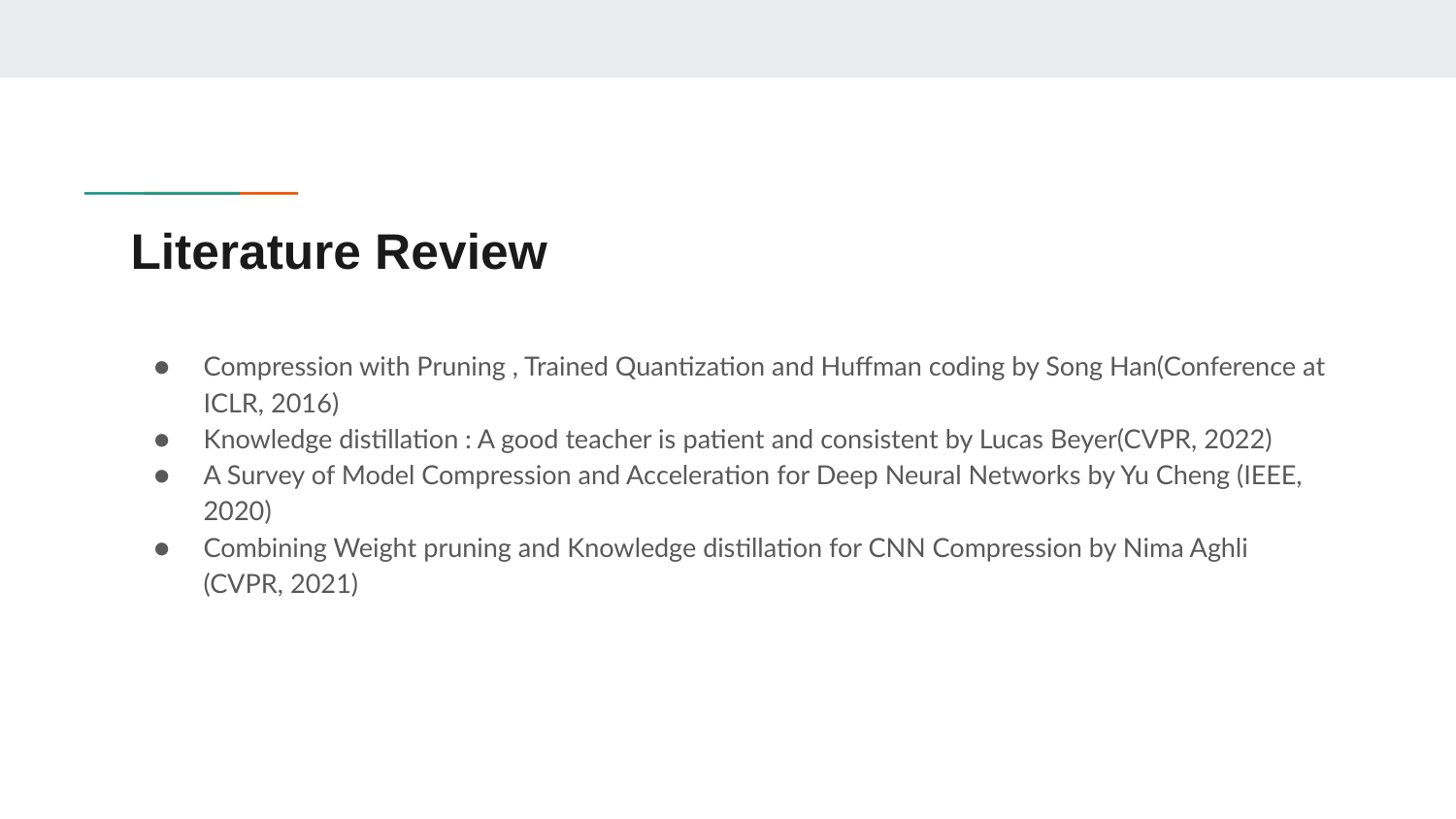

# Literature Review
Compression with Pruning , Trained Quantization and Huffman coding by Song Han(Conference at ICLR, 2016)
Knowledge distillation : A good teacher is patient and consistent by Lucas Beyer(CVPR, 2022)
A Survey of Model Compression and Acceleration for Deep Neural Networks by Yu Cheng (IEEE, 2020)
Combining Weight pruning and Knowledge distillation for CNN Compression by Nima Aghli (CVPR, 2021)